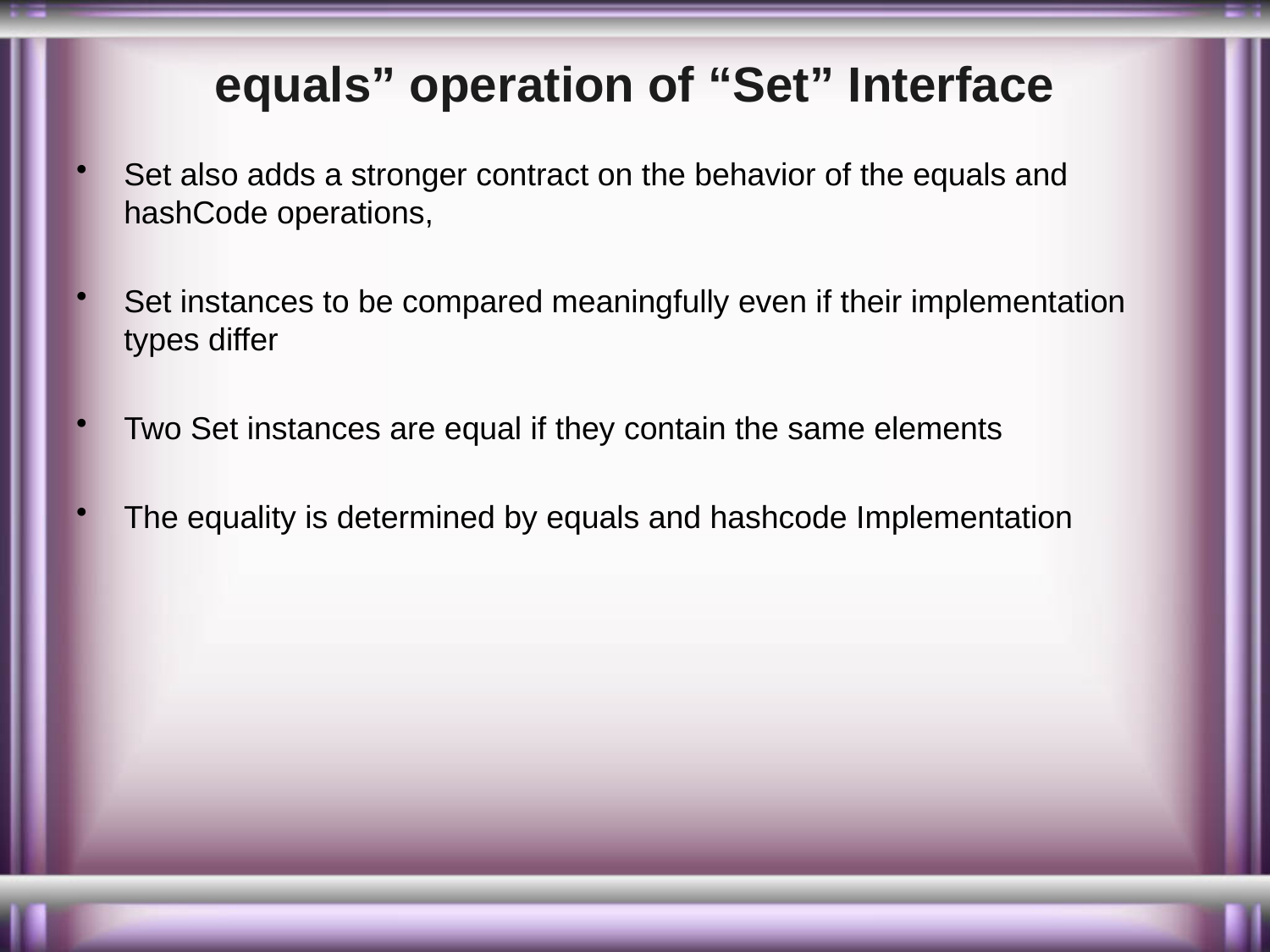

# equals” operation of “Set” Interface
Set also adds a stronger contract on the behavior of the equals and hashCode operations,

Set instances to be compared meaningfully even if their implementation types differ

Two Set instances are equal if they contain the same elements

The equality is determined by equals and hashcode Implementation